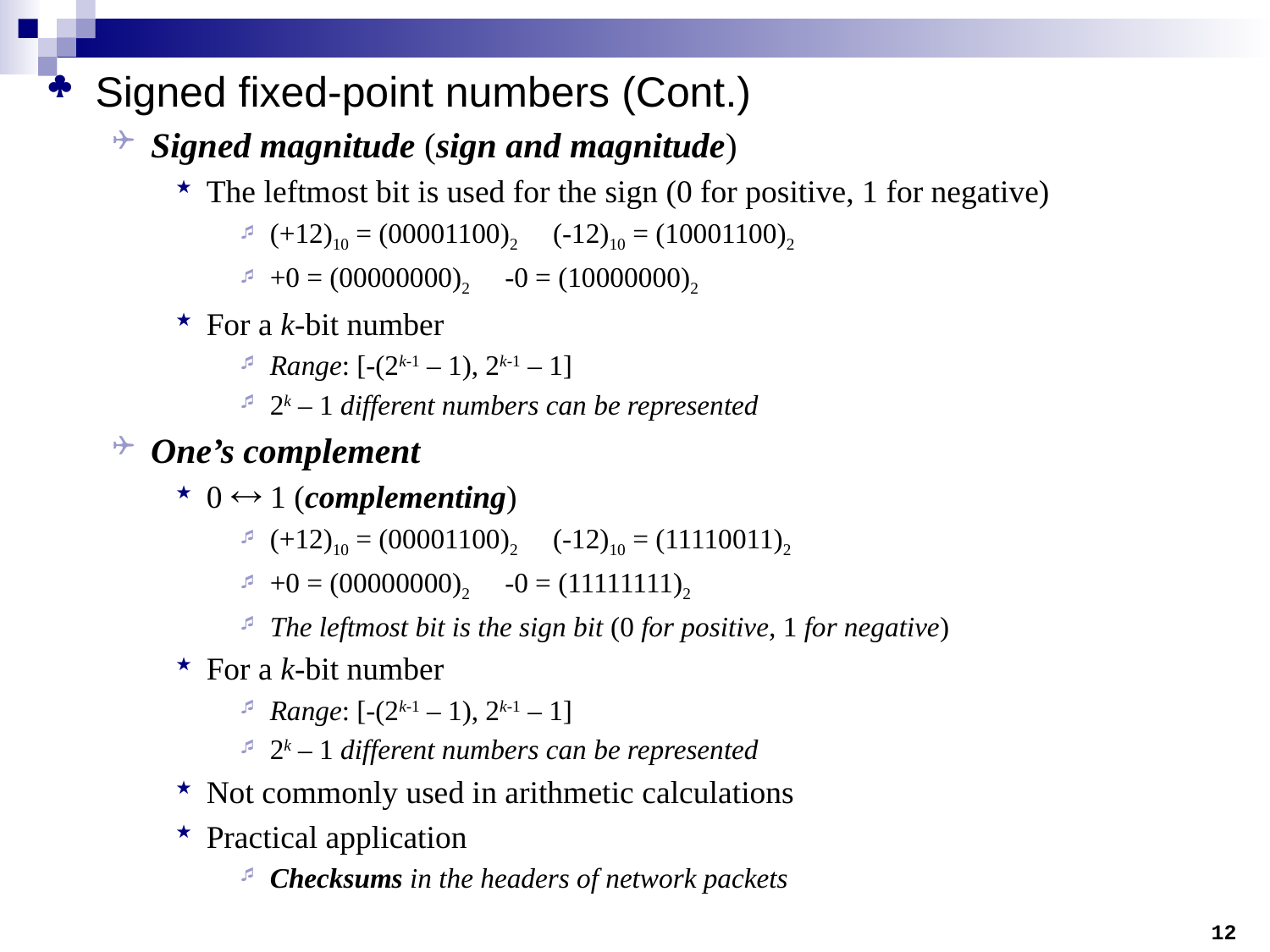

Signed fixed-point numbers (Cont.)
Signed magnitude (sign and magnitude)
The leftmost bit is used for the sign (0 for positive, 1 for negative)
(+12)10 = (00001100)2     (-12)10 = (10001100)2
+0 = (00000000)2     -0 = (10000000)2
For a k-bit number
Range: [-(2k-1 – 1), 2k-1 – 1]
2k – 1 different numbers can be represented
One’s complement
0 ↔ 1 (complementing)
(+12)10 = (00001100)2     (-12)10 = (11110011)2
+0 = (00000000)2     -0 = (11111111)2
The leftmost bit is the sign bit (0 for positive, 1 for negative)
For a k-bit number
Range: [-(2k-1 – 1), 2k-1 – 1]
2k – 1 different numbers can be represented
Not commonly used in arithmetic calculations
Practical application
Checksums in the headers of network packets
12